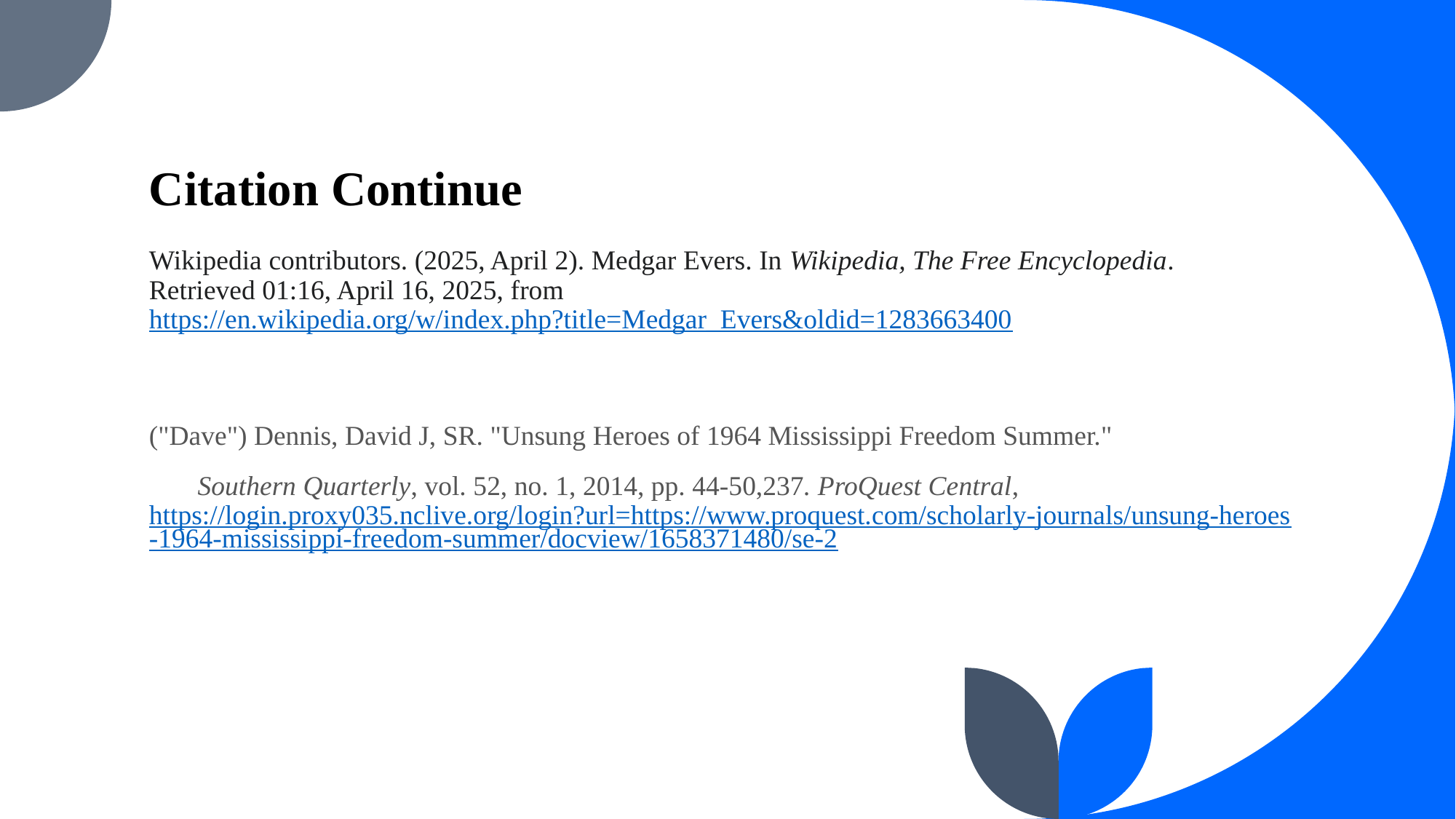

# Citation Continue
Wikipedia contributors. (2025, April 2). Medgar Evers. In Wikipedia, The Free Encyclopedia.    Retrieved 01:16, April 16, 2025, from https://en.wikipedia.org/w/index.php?title=Medgar_Evers&oldid=1283663400

("Dave") Dennis, David J, SR. "Unsung Heroes of 1964 Mississippi Freedom Summer."
       Southern Quarterly, vol. 52, no. 1, 2014, pp. 44-50,237. ProQuest Central, https://login.proxy035.nclive.org/login?url=https://www.proquest.com/scholarly-journals/unsung-heroes-1964-mississippi-freedom-summer/docview/1658371480/se-2